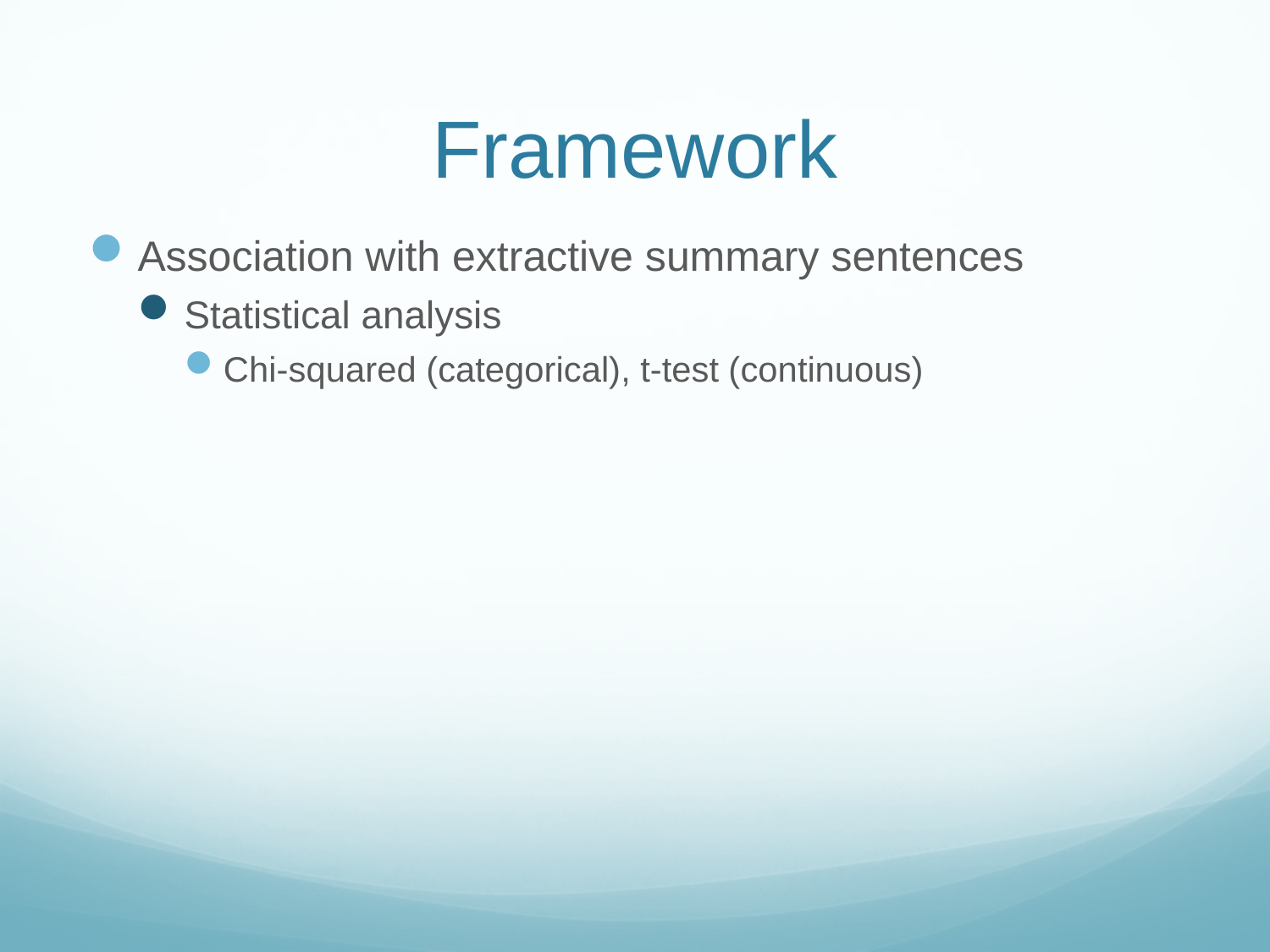

# Framework
Association with extractive summary sentences
Statistical analysis
Chi-squared (categorical), t-test (continuous)